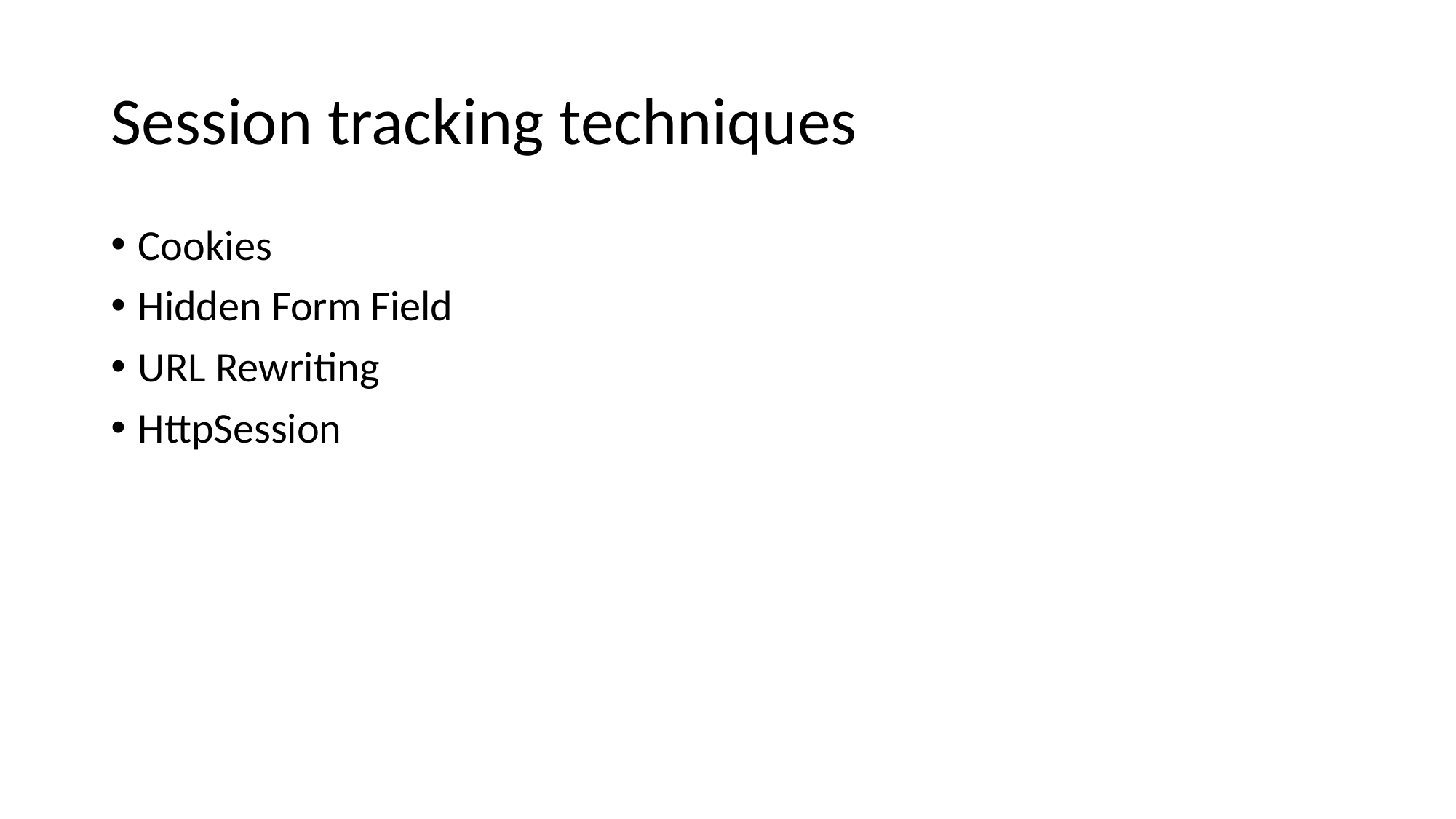

# Session tracking techniques
Cookies
Hidden Form Field
URL Rewriting
HttpSession